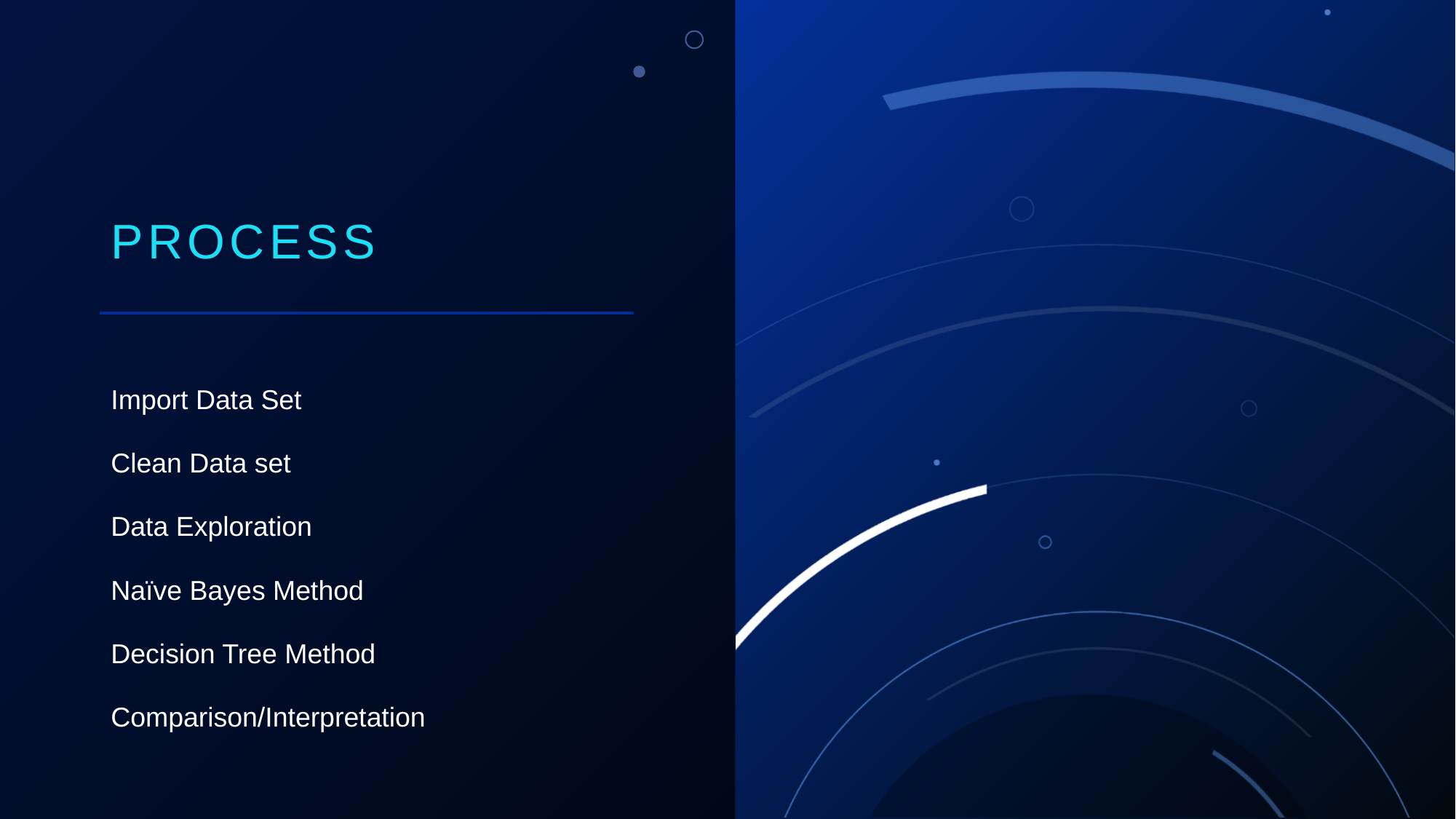

# process
Import Data Set
Clean Data set
Data Exploration
Naïve Bayes Method
Decision Tree Method
Comparison/Interpretation